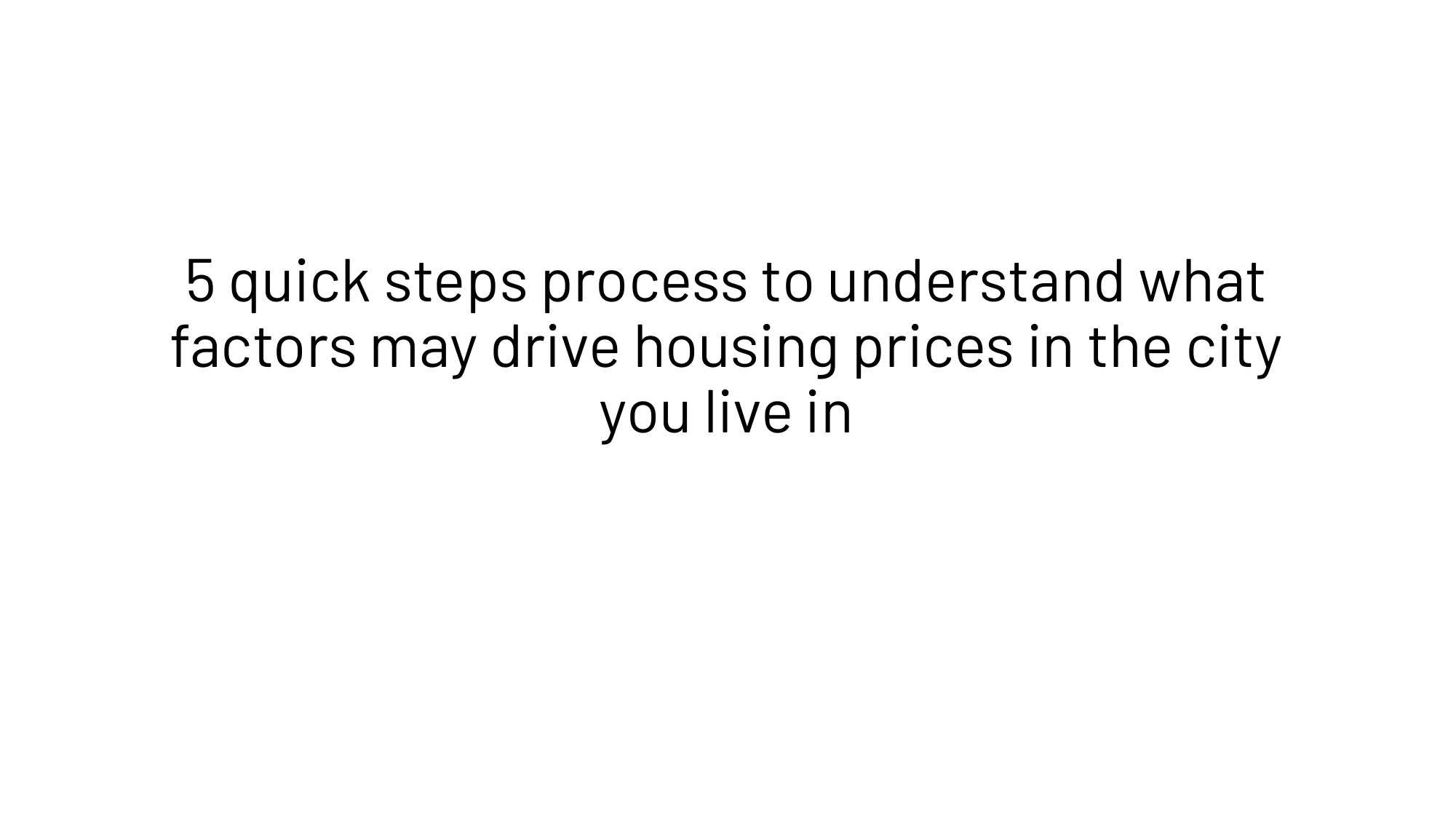

# 5 quick steps process to understand what factors may drive housing prices in the city you live in